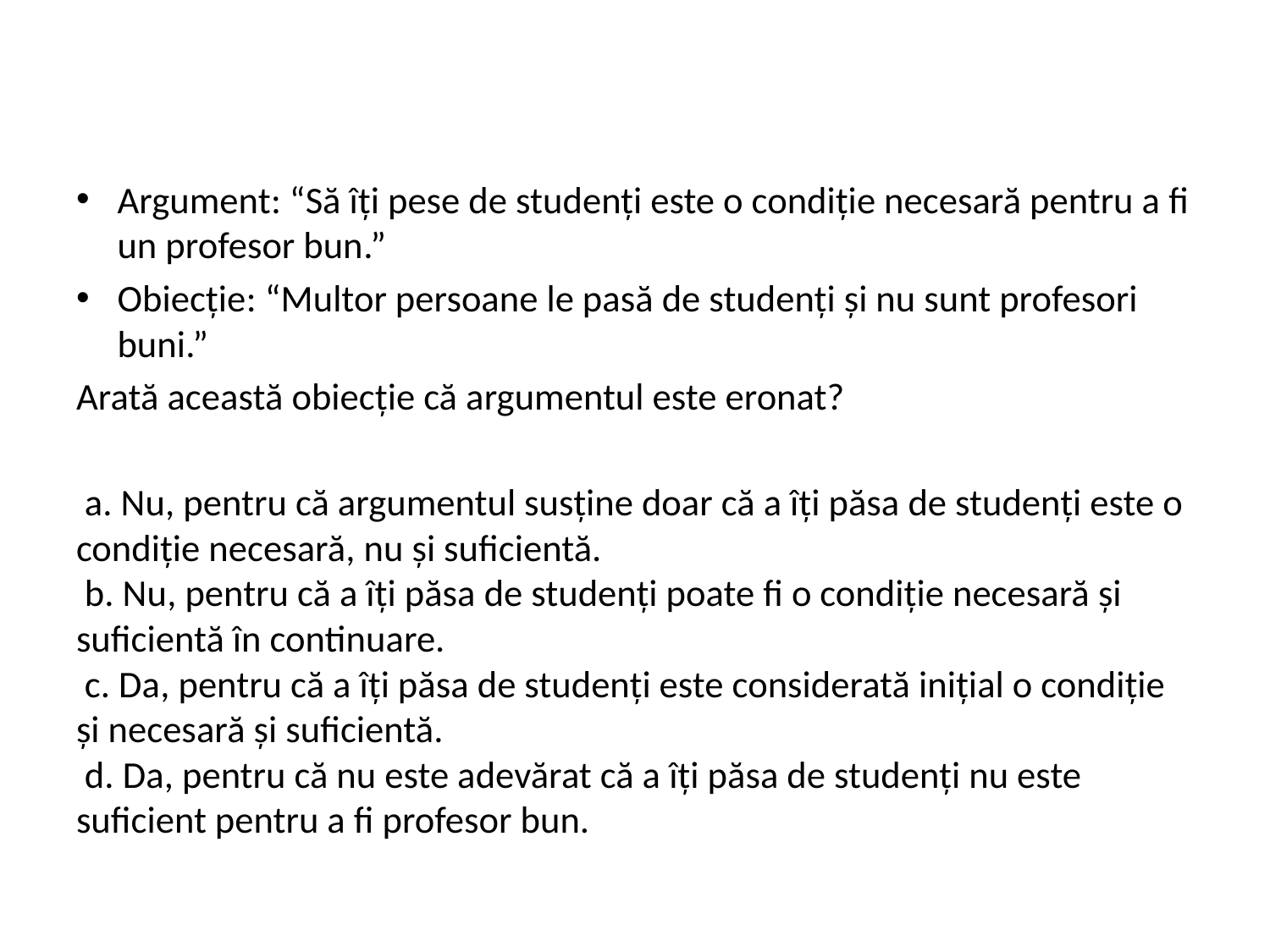

Argument: “Să îți pese de studenți este o condiție necesară pentru a fi un profesor bun.”
Obiecție: “Multor persoane le pasă de studenți și nu sunt profesori buni.”
Arată această obiecție că argumentul este eronat?

 a. Nu, pentru că argumentul susține doar că a îți păsa de studenți este o condiție necesară, nu și suficientă.
 b. Nu, pentru că a îți păsa de studenți poate fi o condiție necesară și suficientă în continuare.
 c. Da, pentru că a îți păsa de studenți este considerată inițial o condiție și necesară și suficientă.
 d. Da, pentru că nu este adevărat că a îți păsa de studenți nu este suficient pentru a fi profesor bun.